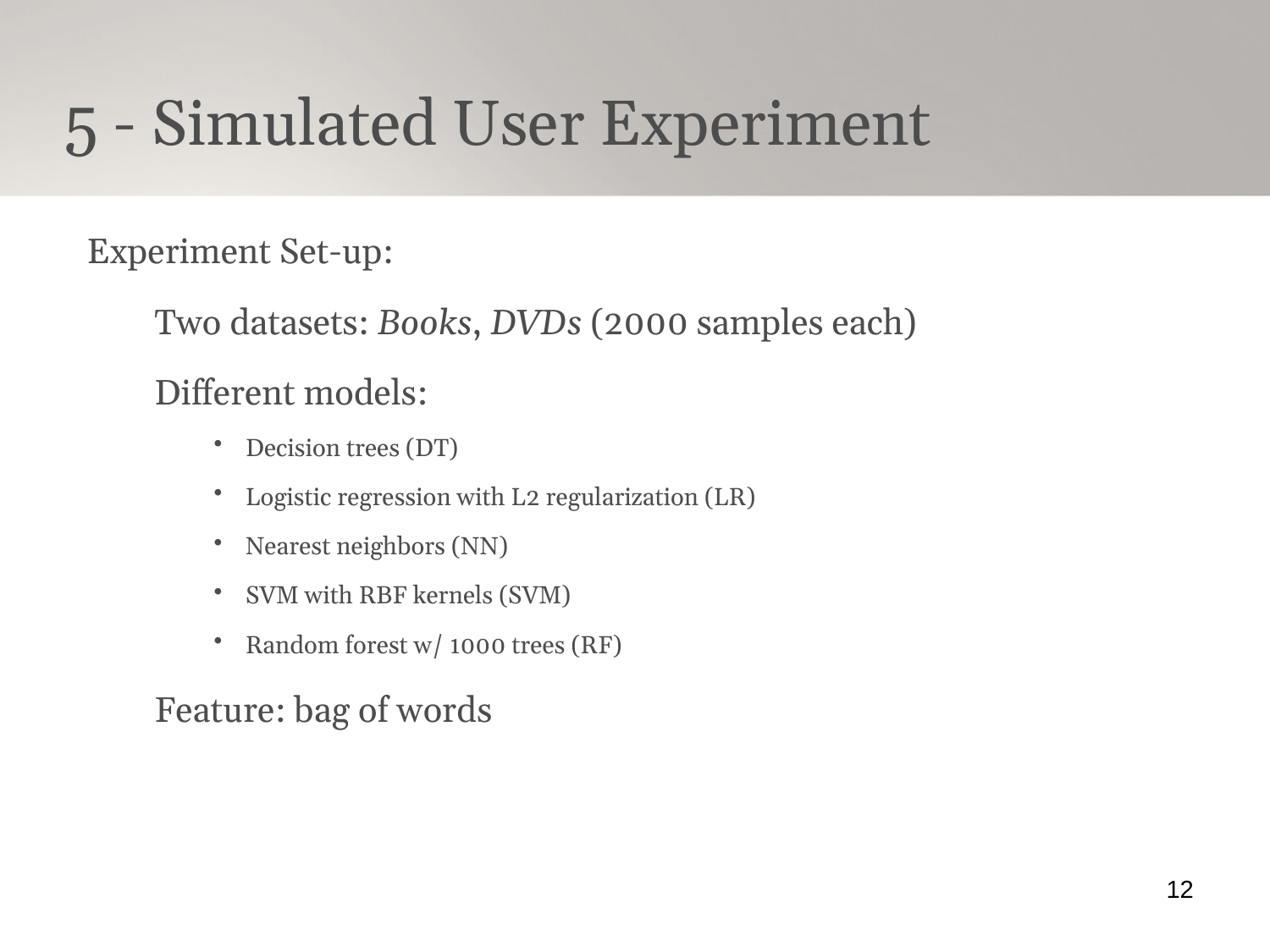

5 - Simulated User Experiment
# Experiment Set-up:
        Two datasets: Books, DVDs (2000 samples each)
        Different models:
Decision trees (DT)
Logistic regression with L2 regularization (LR)
Nearest neighbors (NN)
SVM with RBF kernels (SVM)
Random forest w/ 1000 trees (RF)
        Feature: bag of words
12